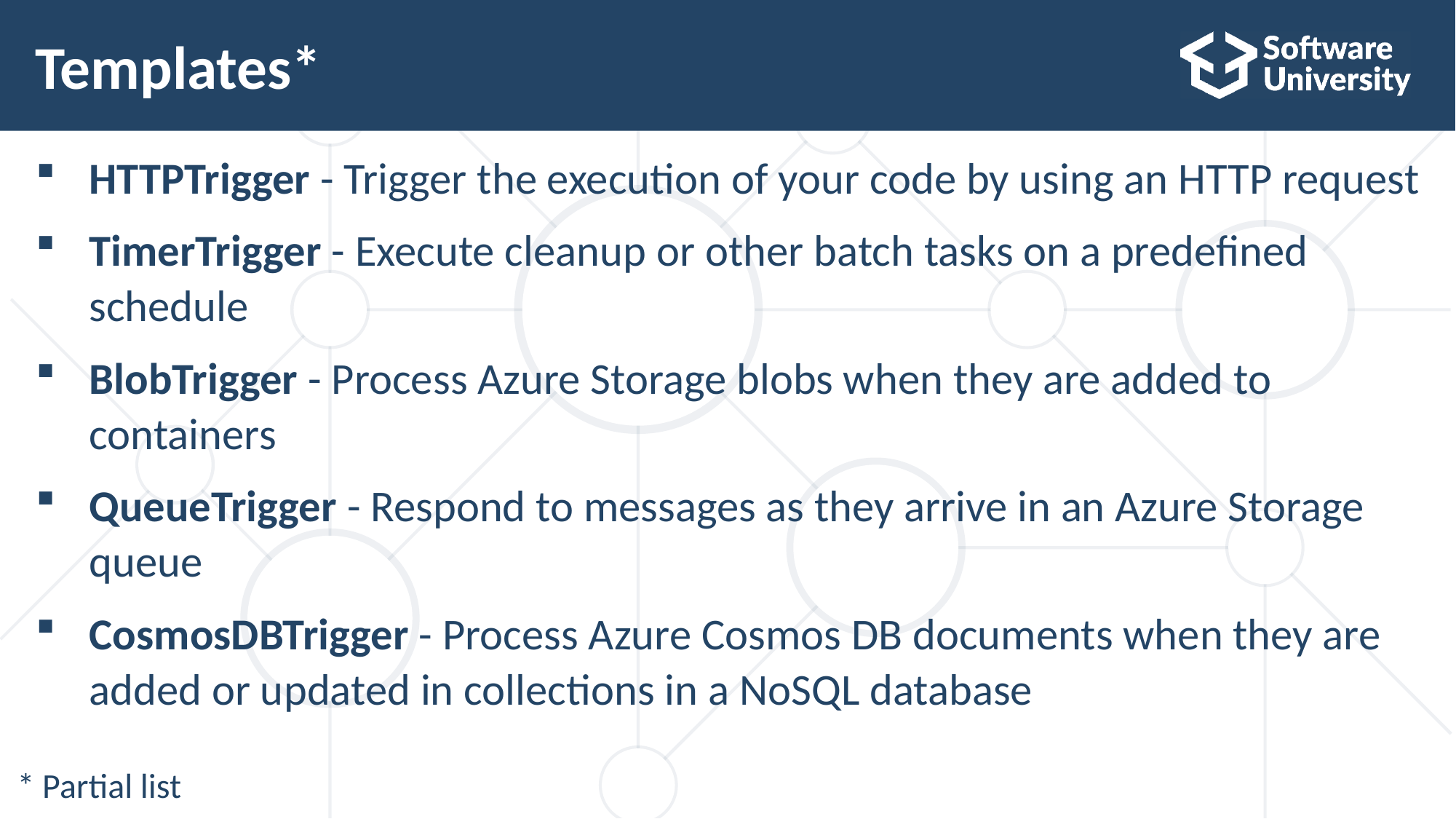

# Templates*
HTTPTrigger - Trigger the execution of your code by using an HTTP request
TimerTrigger - Execute cleanup or other batch tasks on a predefined schedule
BlobTrigger - Process Azure Storage blobs when they are added to containers
QueueTrigger - Respond to messages as they arrive in an Azure Storage queue
CosmosDBTrigger - Process Azure Cosmos DB documents when they are added or updated in collections in a NoSQL database
* Partial list